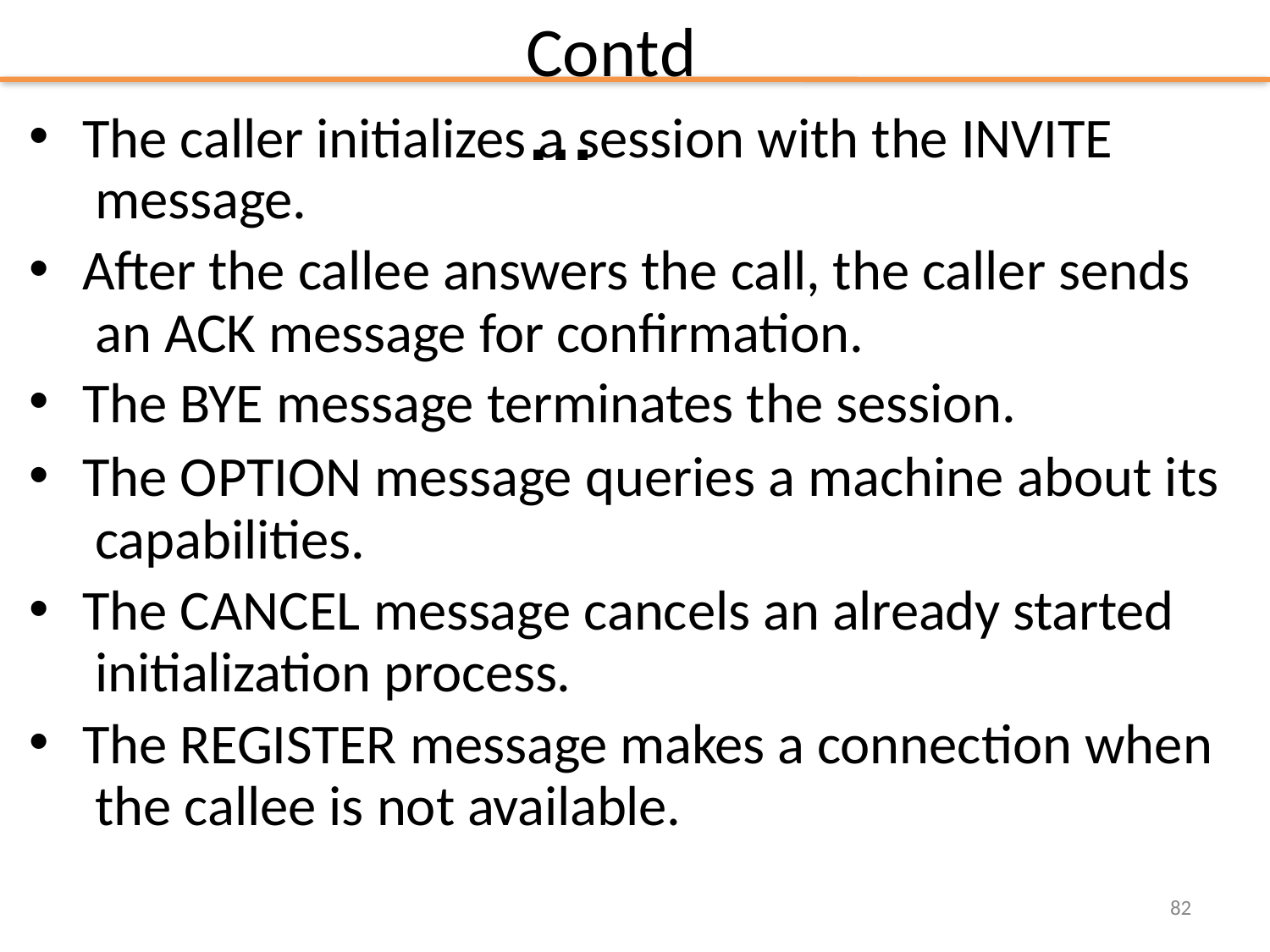

# Contd…
The caller initializes a session with the INVITE  message.
After the callee answers the call, the caller sends  an ACK message for confirmation.
The BYE message terminates the session.
The OPTION message queries a machine about its  capabilities.
The CANCEL message cancels an already started  initialization process.
The REGISTER message makes a connection when  the callee is not available.
82